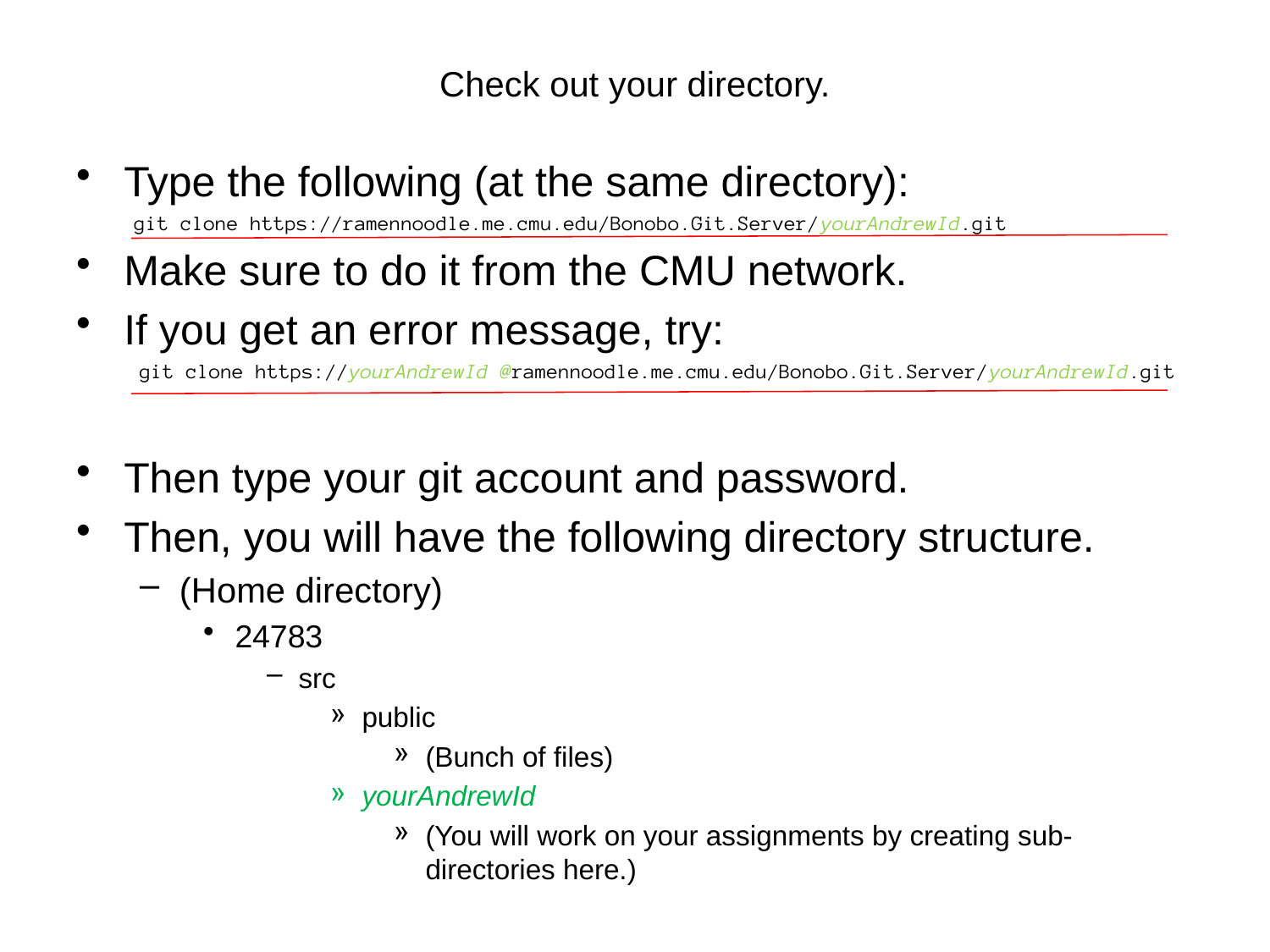

# Check out your directory.
Type the following (at the same directory):
     git clone https://ramennoodle.me.cmu.edu/Bonobo.Git.Server/yourAndrewId.git
Make sure to do it from the CMU network.
If you get an error message, try:
git clone https://yourAndrewId @ramennoodle.me.cmu.edu/Bonobo.Git.Server/yourAndrewId.git

Then type your git account and password.
Then, you will have the following directory structure.
(Home directory)
24783
src
public
(Bunch of files)
yourAndrewId
(You will work on your assignments by creating sub-directories here.)